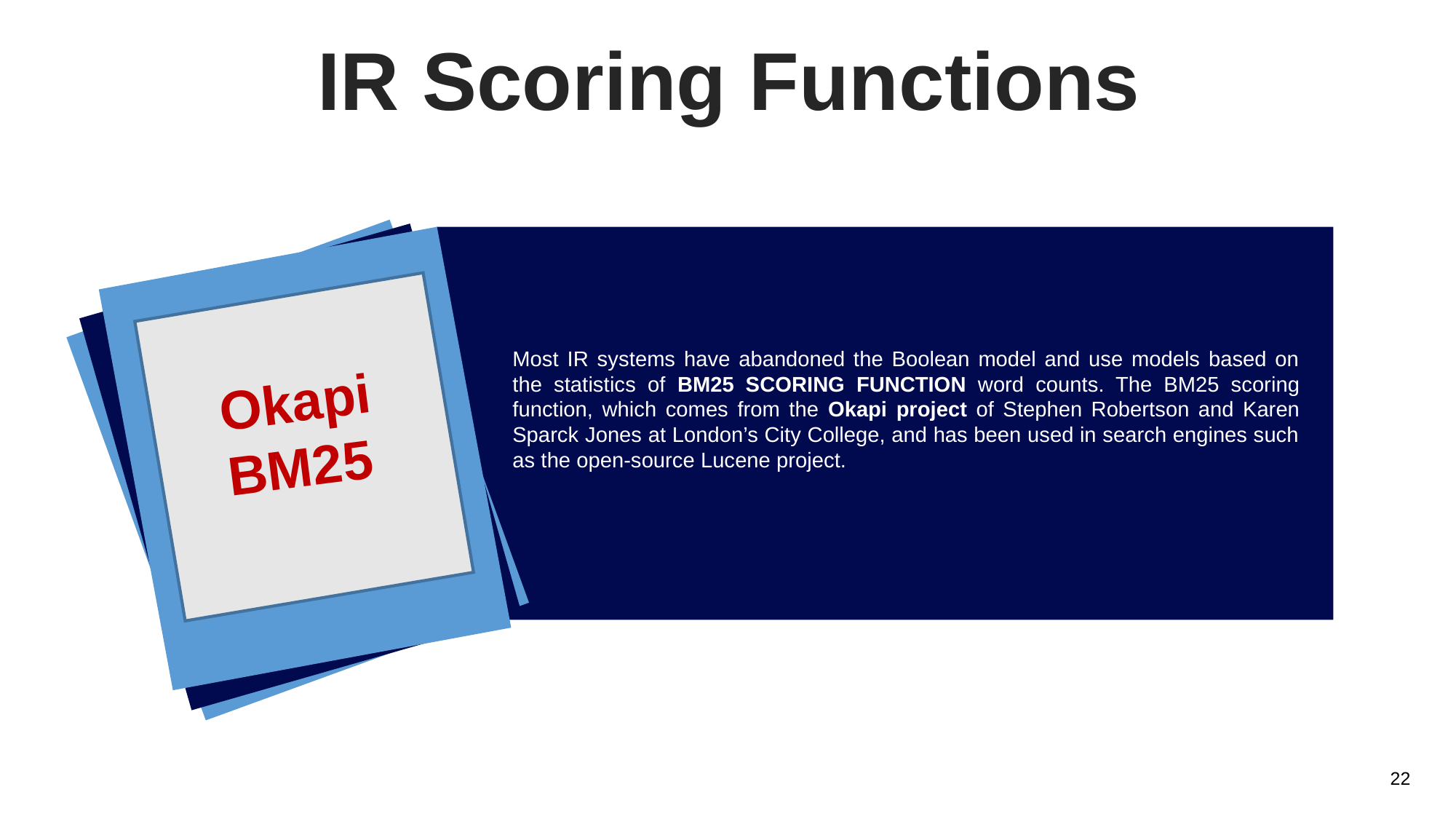

IR Scoring Functions

Most IR systems have abandoned the Boolean model and use models based on the statistics of BM25 SCORING FUNCTION word counts. The BM25 scoring function, which comes from the Okapi project of Stephen Robertson and Karen Sparck Jones at London’s City College, and has been used in search engines such as the open-source Lucene project.
Okapi BM25

22